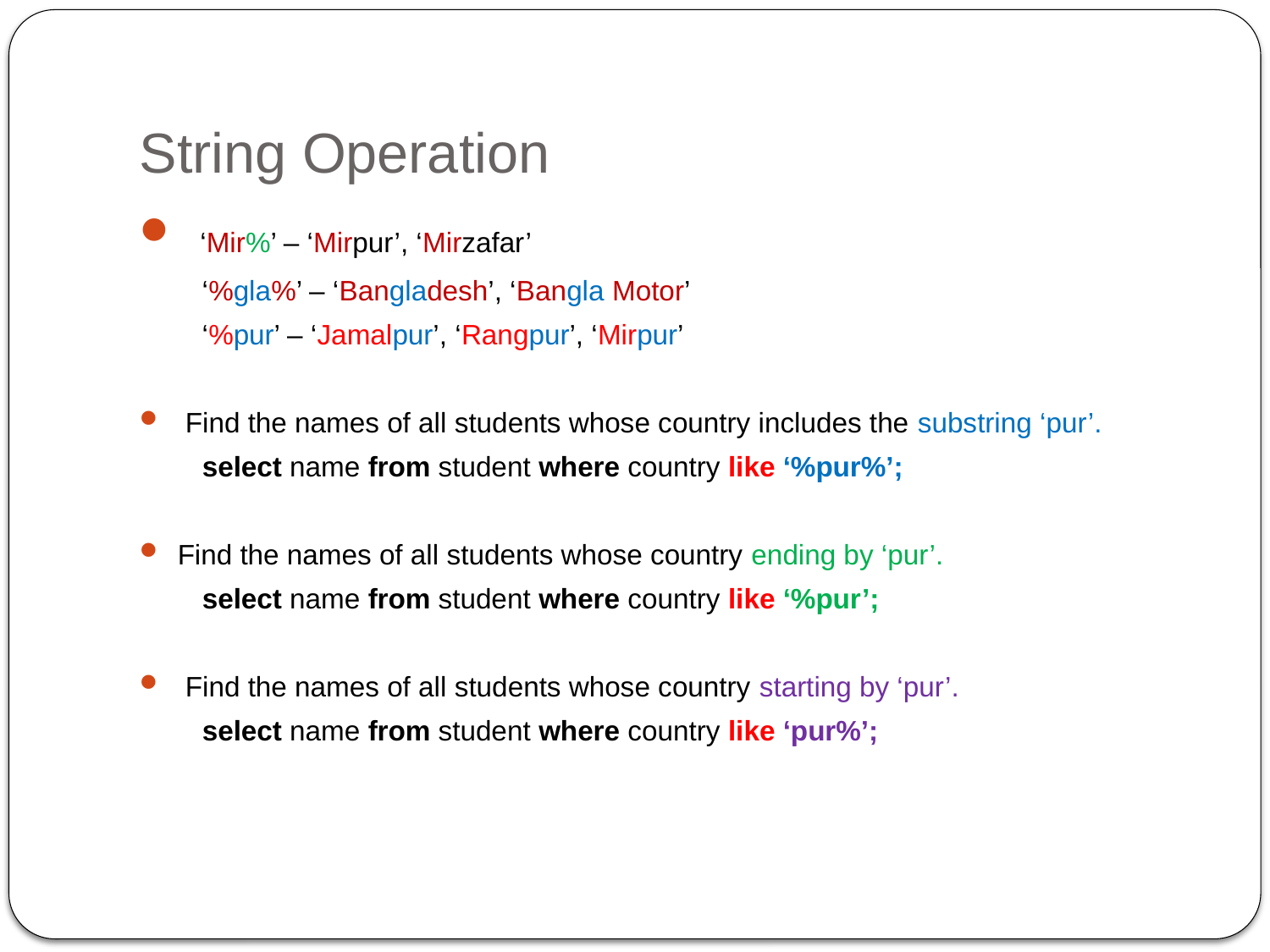

# String Operation
  ‘Mir%’ – ‘Mirpur’, ‘Mirzafar’
        ‘%gla%’ – ‘Bangladesh’, ‘Bangla Motor’
        ‘%pur’ – ‘Jamalpur’, ‘Rangpur’, ‘Mirpur’

 Find the names of all students whose country includes the substring ‘pur’.
        select name from student where country like ‘%pur%’;

Find the names of all students whose country ending by ‘pur’.
        select name from student where country like ‘%pur’;

 Find the names of all students whose country starting by ‘pur’.
        select name from student where country like ‘pur%’;